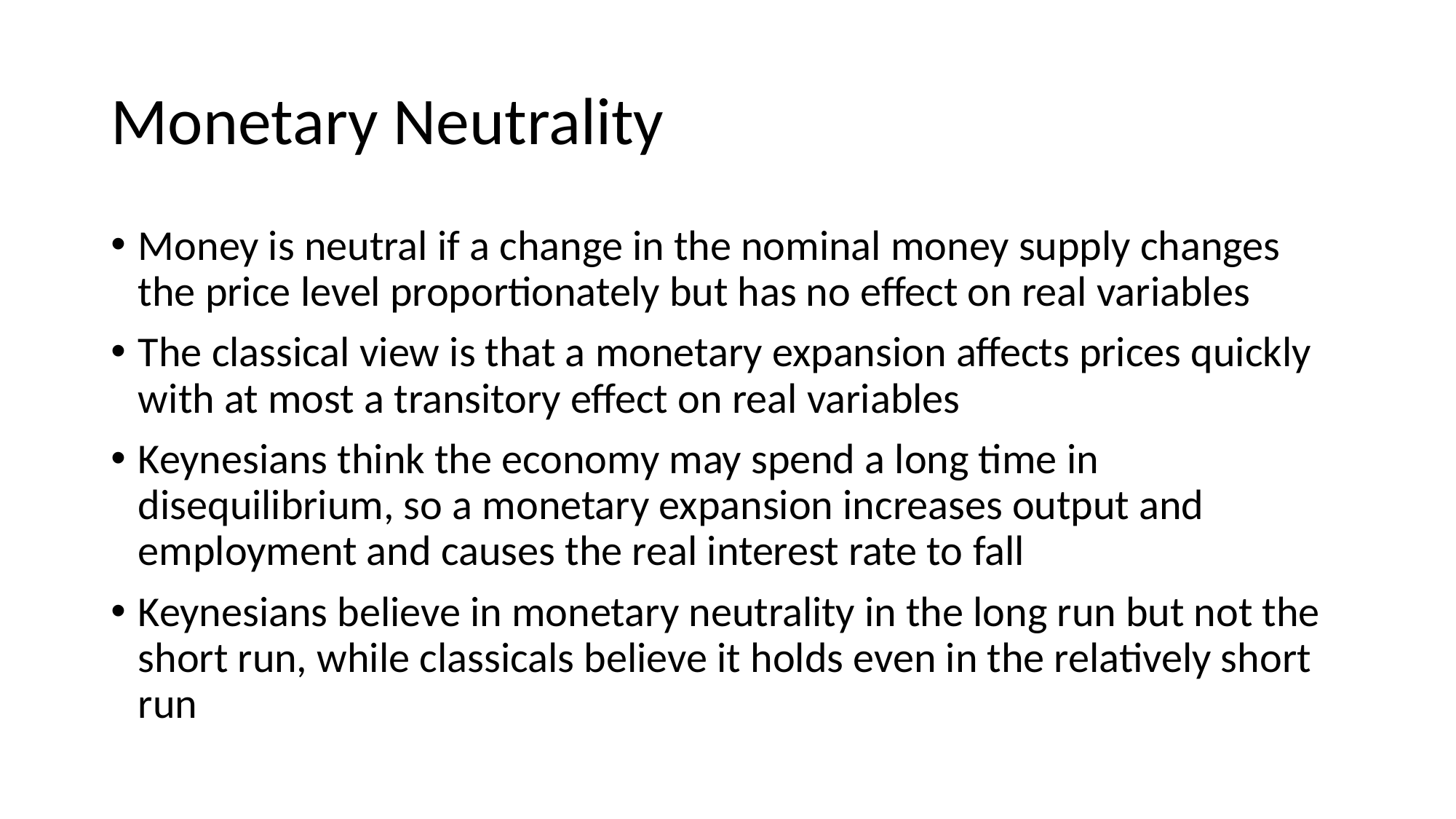

# Monetary Neutrality
Money is neutral if a change in the nominal money supply changes the price level proportionately but has no effect on real variables
The classical view is that a monetary expansion affects prices quickly with at most a transitory effect on real variables
Keynesians think the economy may spend a long time in disequilibrium, so a monetary expansion increases output and employment and causes the real interest rate to fall
Keynesians believe in monetary neutrality in the long run but not the short run, while classicals believe it holds even in the relatively short run